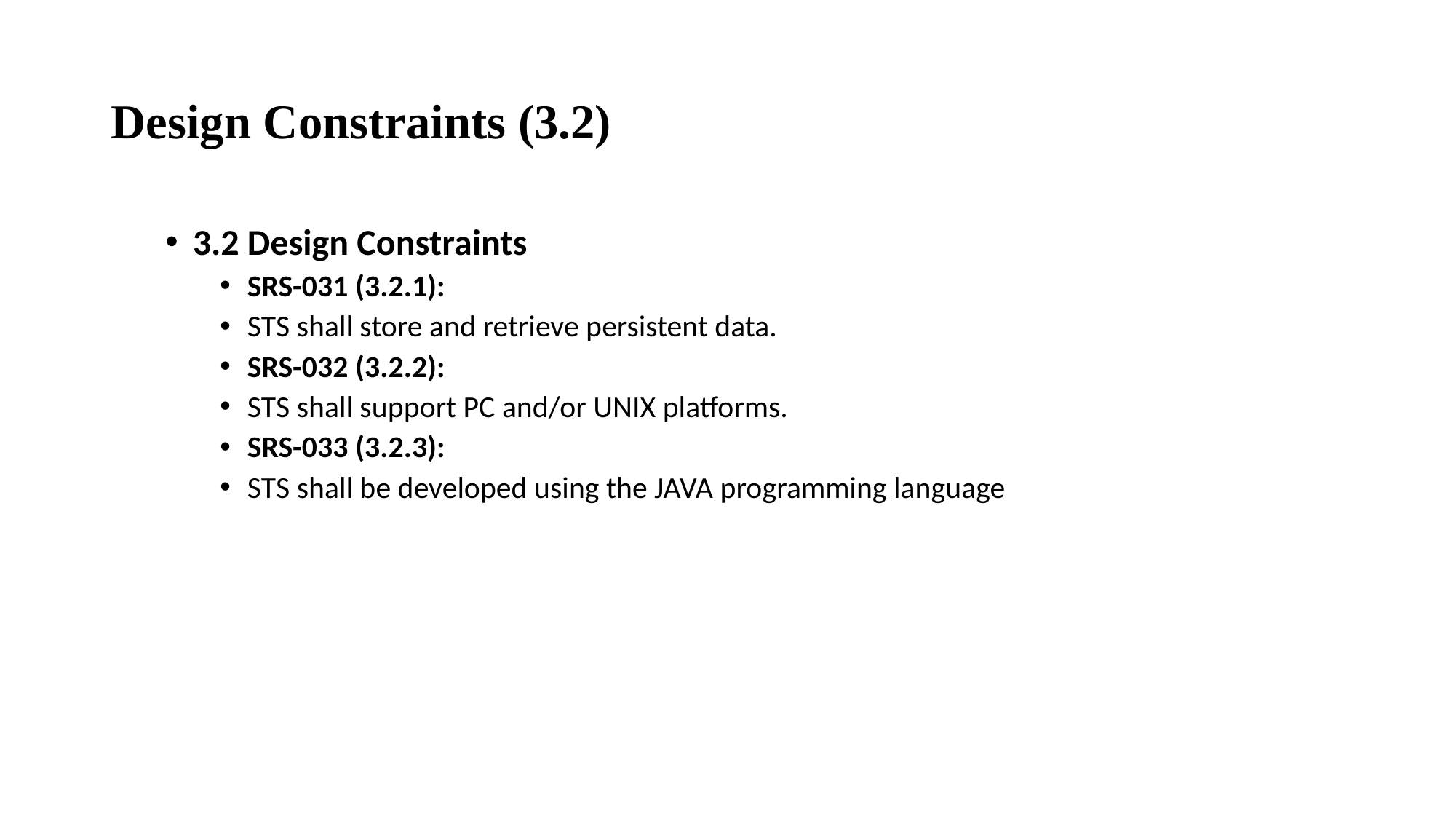

# Design Constraints (3.2)
3.2 Design Constraints
SRS-031 (3.2.1):
STS shall store and retrieve persistent data.
SRS-032 (3.2.2):
STS shall support PC and/or UNIX platforms.
SRS-033 (3.2.3):
STS shall be developed using the JAVA programming language